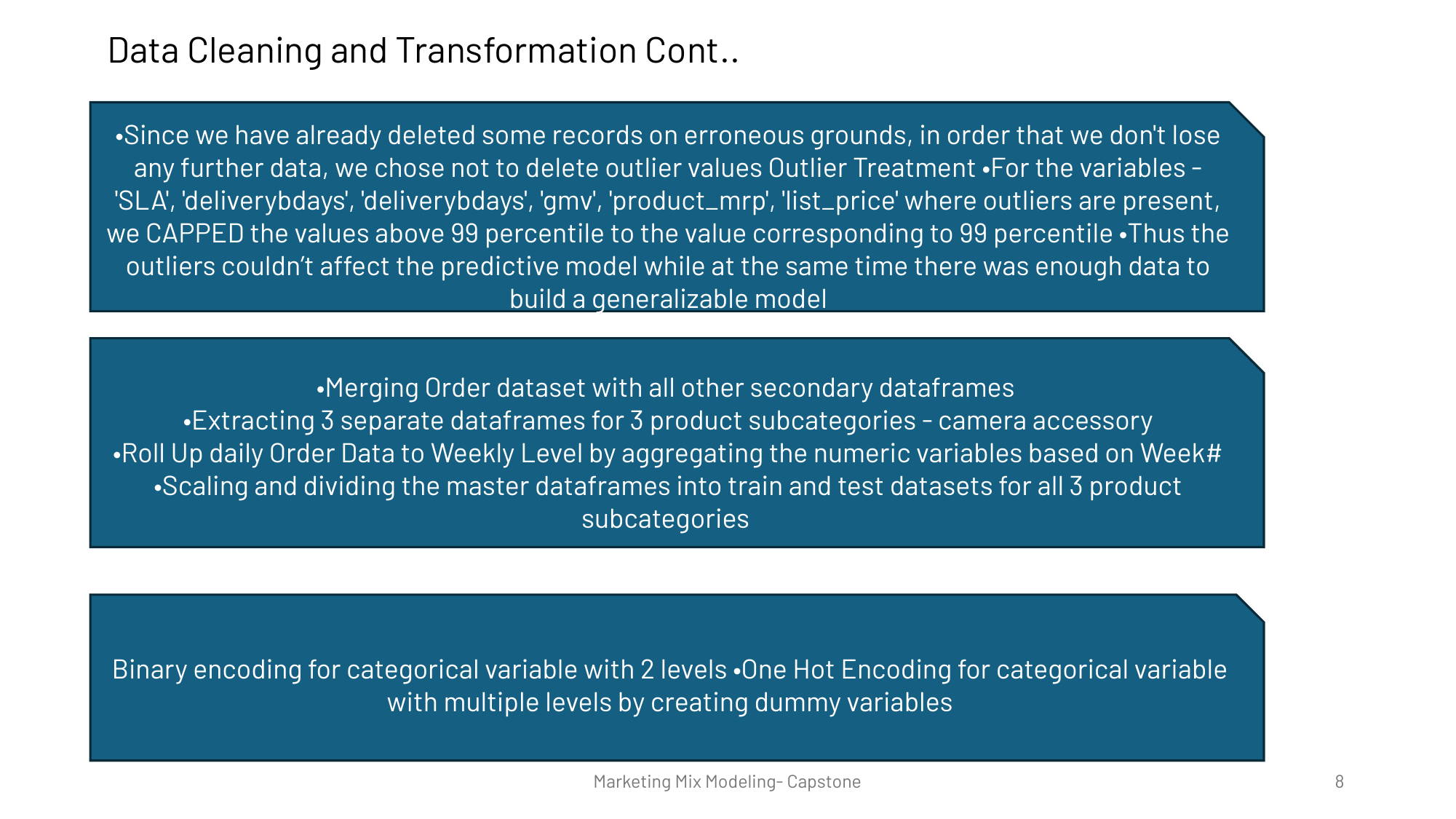

Data Cleaning and Transformation Cont..
•Since we have already deleted some records on erroneous grounds, in order that we don't lose any further data, we chose not to delete outlier values Outlier Treatment •For the variables - 'SLA', 'deliverybdays', 'deliverybdays', 'gmv', 'product_mrp', 'list_price' where outliers are present, we CAPPED the values above 99 percentile to the value corresponding to 99 percentile •Thus the outliers couldn’t affect the predictive model while at the same time there was enough data to build a generalizable model
•Merging Order dataset with all other secondary dataframes
•Extracting 3 separate dataframes for 3 product subcategories - camera accessory
•Roll Up daily Order Data to Weekly Level by aggregating the numeric variables based on Week# •Scaling and dividing the master dataframes into train and test datasets for all 3 product subcategories
Binary encoding for categorical variable with 2 levels •One Hot Encoding for categorical variable with multiple levels by creating dummy variables
Marketing Mix Modeling- Capstone
8